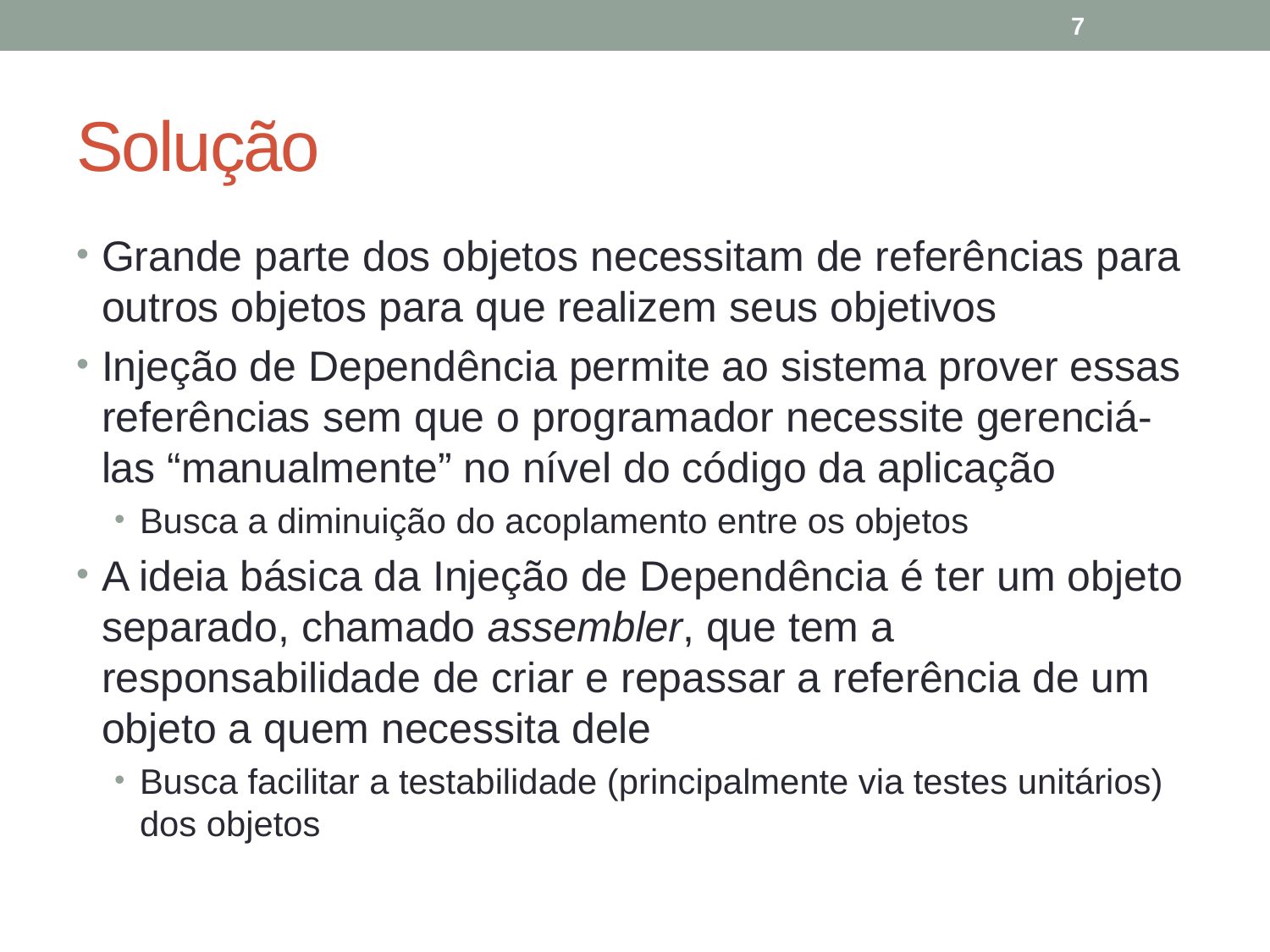

7
# Solução
Grande parte dos objetos necessitam de referências para outros objetos para que realizem seus objetivos
Injeção de Dependência permite ao sistema prover essas referências sem que o programador necessite gerenciá-las “manualmente” no nível do código da aplicação
Busca a diminuição do acoplamento entre os objetos
A ideia básica da Injeção de Dependência é ter um objeto separado, chamado assembler, que tem a responsabilidade de criar e repassar a referência de um objeto a quem necessita dele
Busca facilitar a testabilidade (principalmente via testes unitários) dos objetos